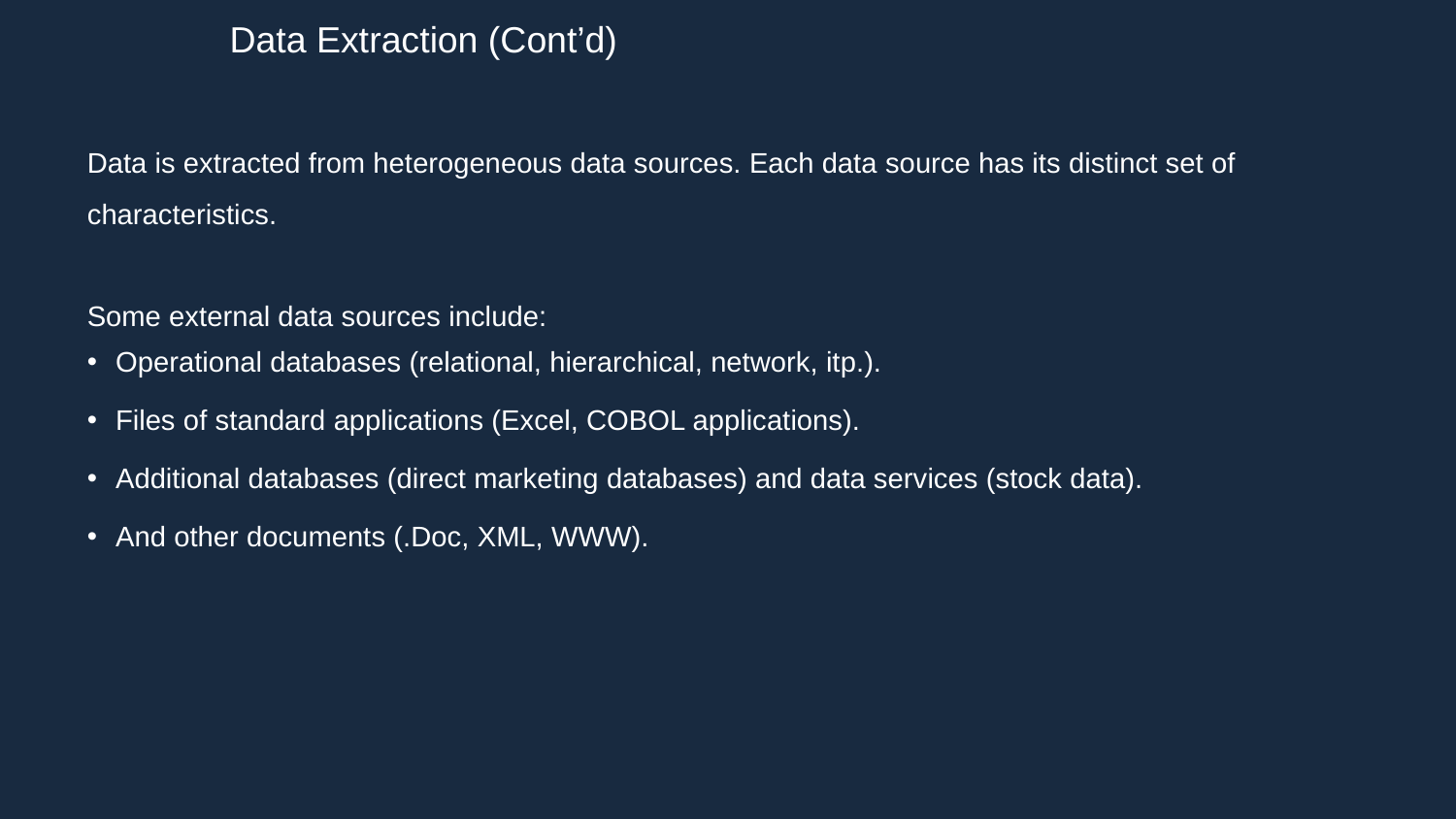

Data Extraction (Cont’d)
Data is extracted from heterogeneous data sources. Each data source has its distinct set of characteristics.

Some external data sources include:
Operational databases (relational, hierarchical, network, itp.).
Files of standard applications (Excel, COBOL applications).
Additional databases (direct marketing databases) and data services (stock data).
And other documents (.Doc, XML, WWW).